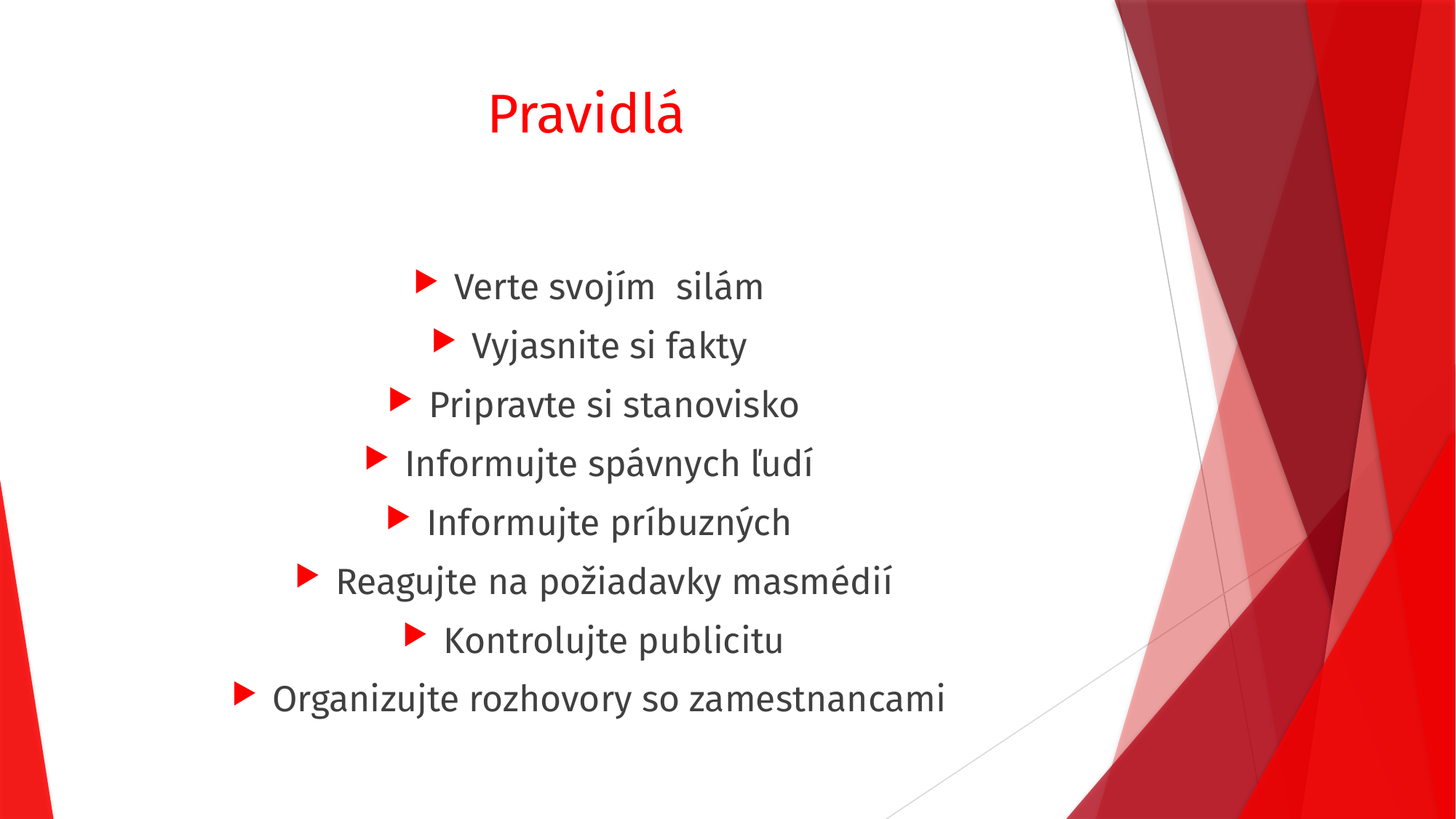

# Pravidlá
Verte svojím  silám
Vyjasnite si fakty
Pripravte si stanovisko
Informujte spávnych ľudí
Informujte príbuzných
Reagujte na požiadavky masmédií
Kontrolujte publicitu
Organizujte rozhovory so zamestnancami